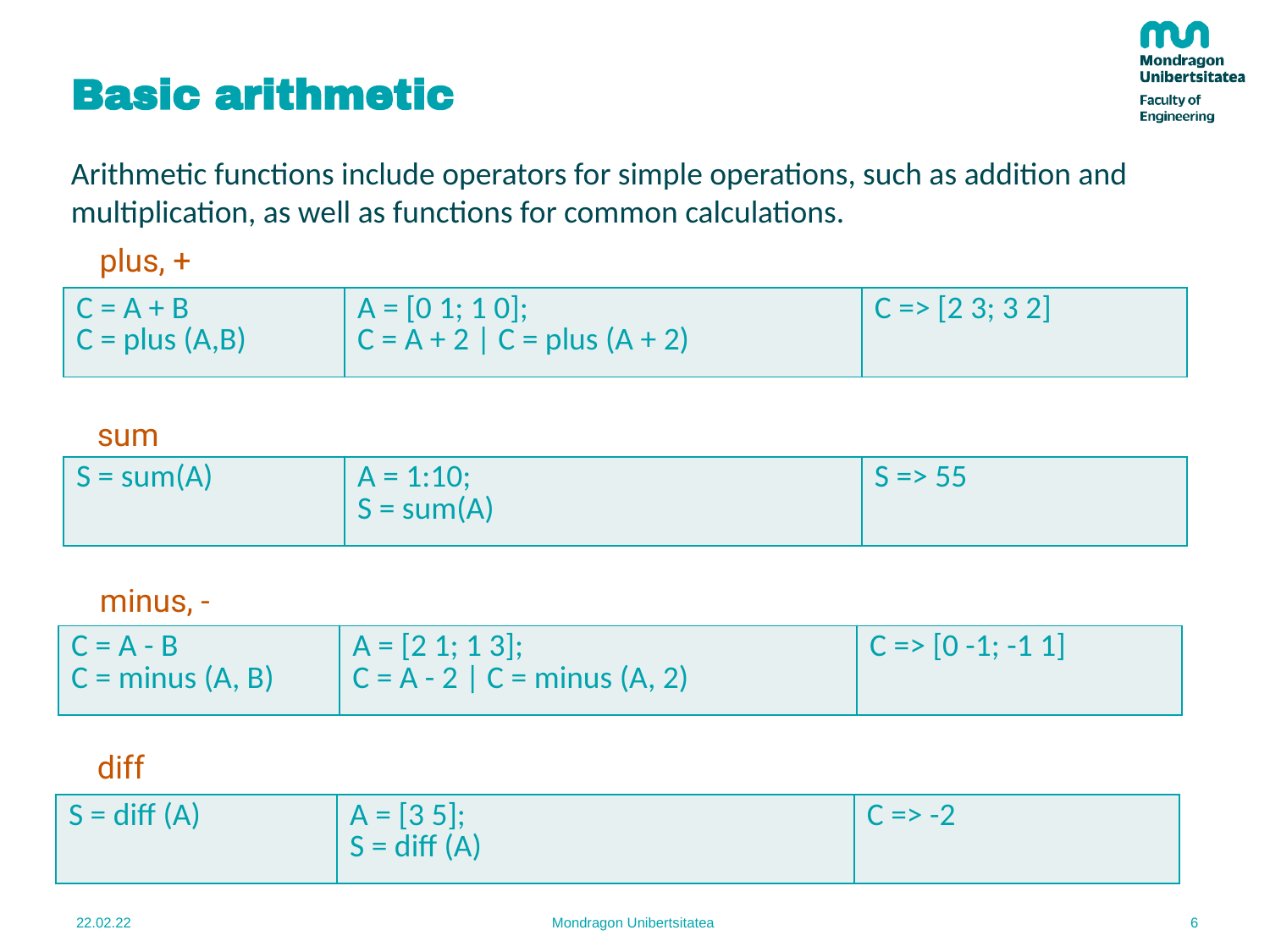

# Basic arithmetic
Arithmetic functions include operators for simple operations, such as addition and multiplication, as well as functions for common calculations.
plus, +
| C = A + B C = plus (A,B) | A = [0 1; 1 0]; C = A + 2 | C = plus (A + 2) | C => [2 3; 3 2] |
| --- | --- | --- |
sum
| S = sum(A) | A = 1:10; S = sum(A) | S => 55 |
| --- | --- | --- |
minus, -
| C = A - B C = minus (A, B) | A = [2 1; 1 3]; C = A - 2 | C = minus (A, 2) | C => [0 -1; -1 1] |
| --- | --- | --- |
diff
| S = diff (A) | A = [3 5]; S = diff (A) | C => -2 |
| --- | --- | --- |
6
22.02.22
Mondragon Unibertsitatea